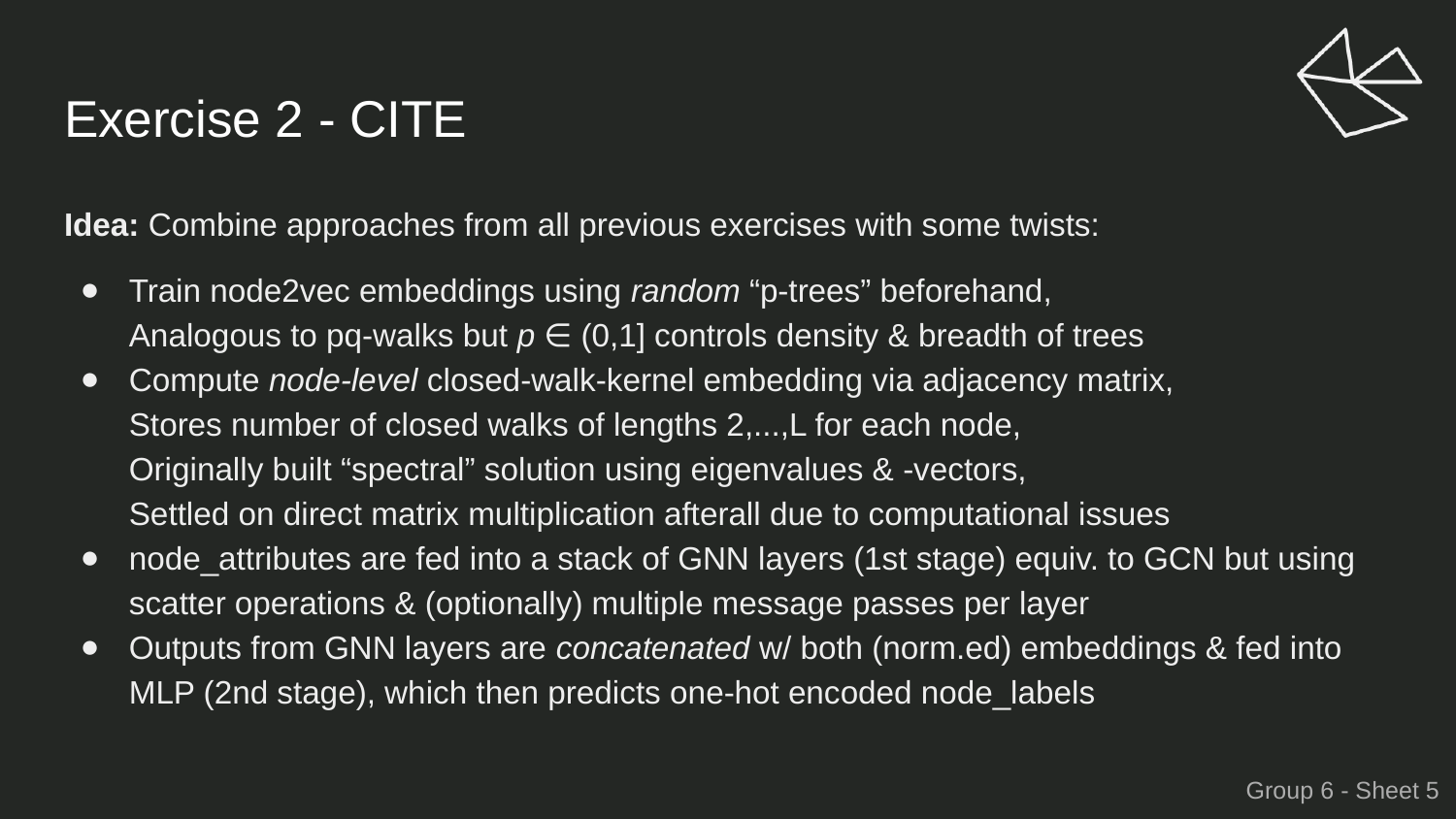

# Exercise 2 - CITE
Idea: Combine approaches from all previous exercises with some twists:
Train node2vec embeddings using random “p-trees” beforehand,
Analogous to pq-walks but p ∈ (0,1] controls density & breadth of trees
Compute node-level closed-walk-kernel embedding via adjacency matrix,
Stores number of closed walks of lengths 2,...,L for each node,
Originally built “spectral” solution using eigenvalues & -vectors,
Settled on direct matrix multiplication afterall due to computational issues
node_attributes are fed into a stack of GNN layers (1st stage) equiv. to GCN but using scatter operations & (optionally) multiple message passes per layer
Outputs from GNN layers are concatenated w/ both (norm.ed) embeddings & fed into MLP (2nd stage), which then predicts one-hot encoded node_labels
Group 6 - Sheet 5